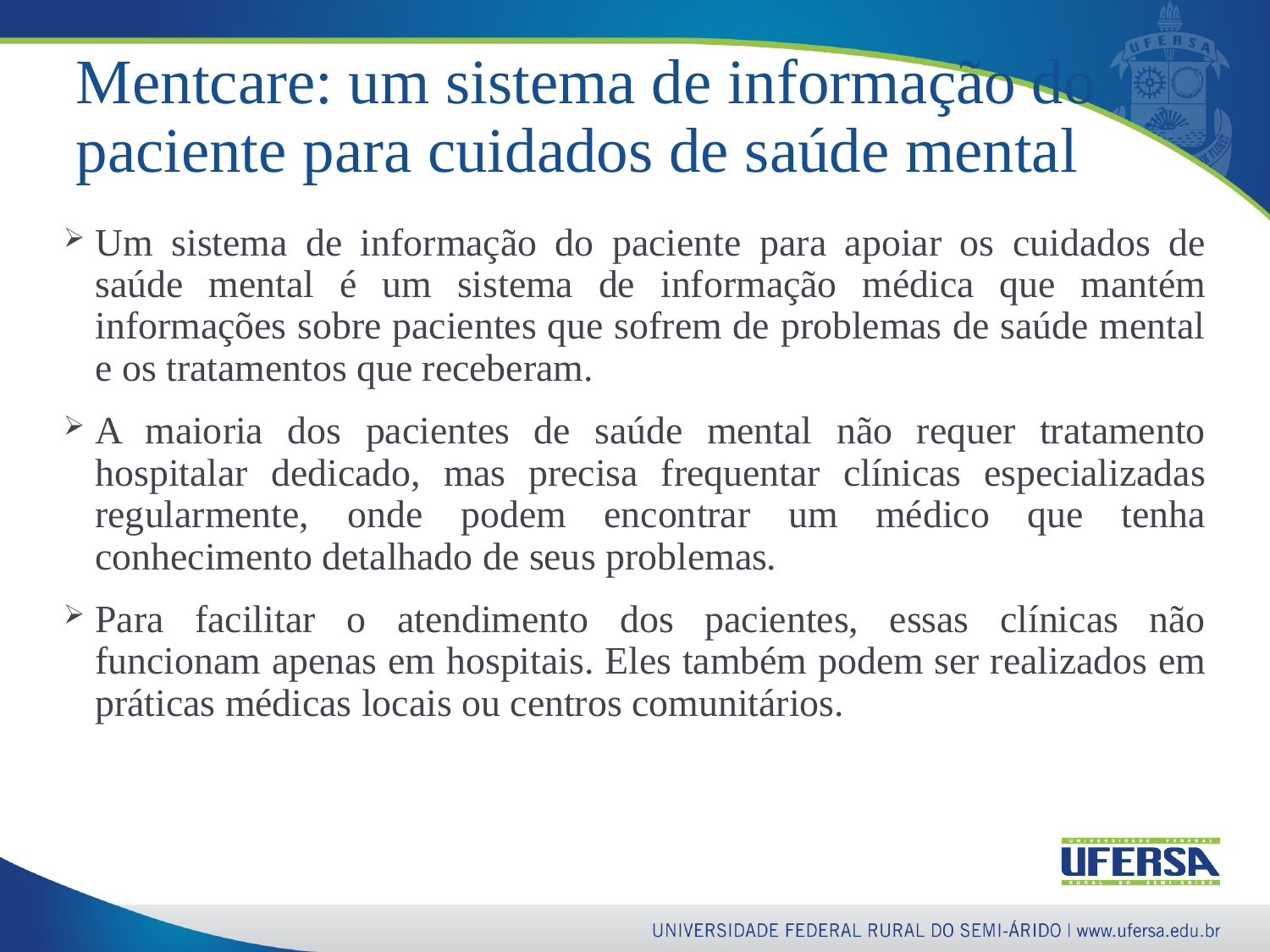

42
# Mentcare: um sistema de informação do paciente para cuidados de saúde mental
Um sistema de informação do paciente para apoiar os cuidados de saúde mental é um sistema de informação médica que mantém informações sobre pacientes que sofrem de problemas de saúde mental e os tratamentos que receberam.
A maioria dos pacientes de saúde mental não requer tratamento hospitalar dedicado, mas precisa frequentar clínicas especializadas regularmente, onde podem encontrar um médico que tenha conhecimento detalhado de seus problemas.
Para facilitar o atendimento dos pacientes, essas clínicas não funcionam apenas em hospitais. Eles também podem ser realizados em práticas médicas locais ou centros comunitários.